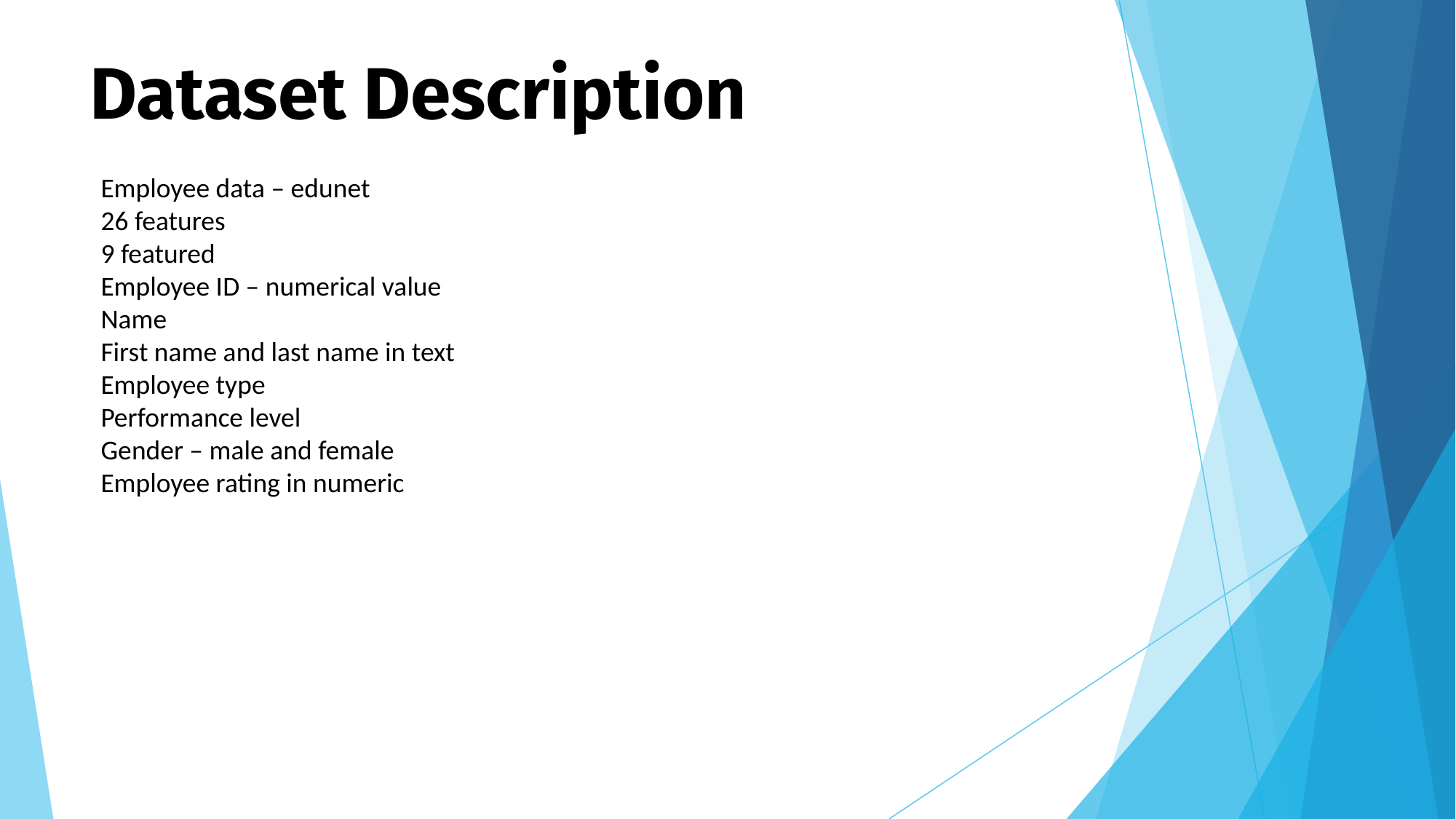

# Dataset Description
Employee data – edunet
26 features
9 featured
Employee ID – numerical value
Name
First name and last name in text
Employee type
Performance level
Gender – male and female
Employee rating in numeric